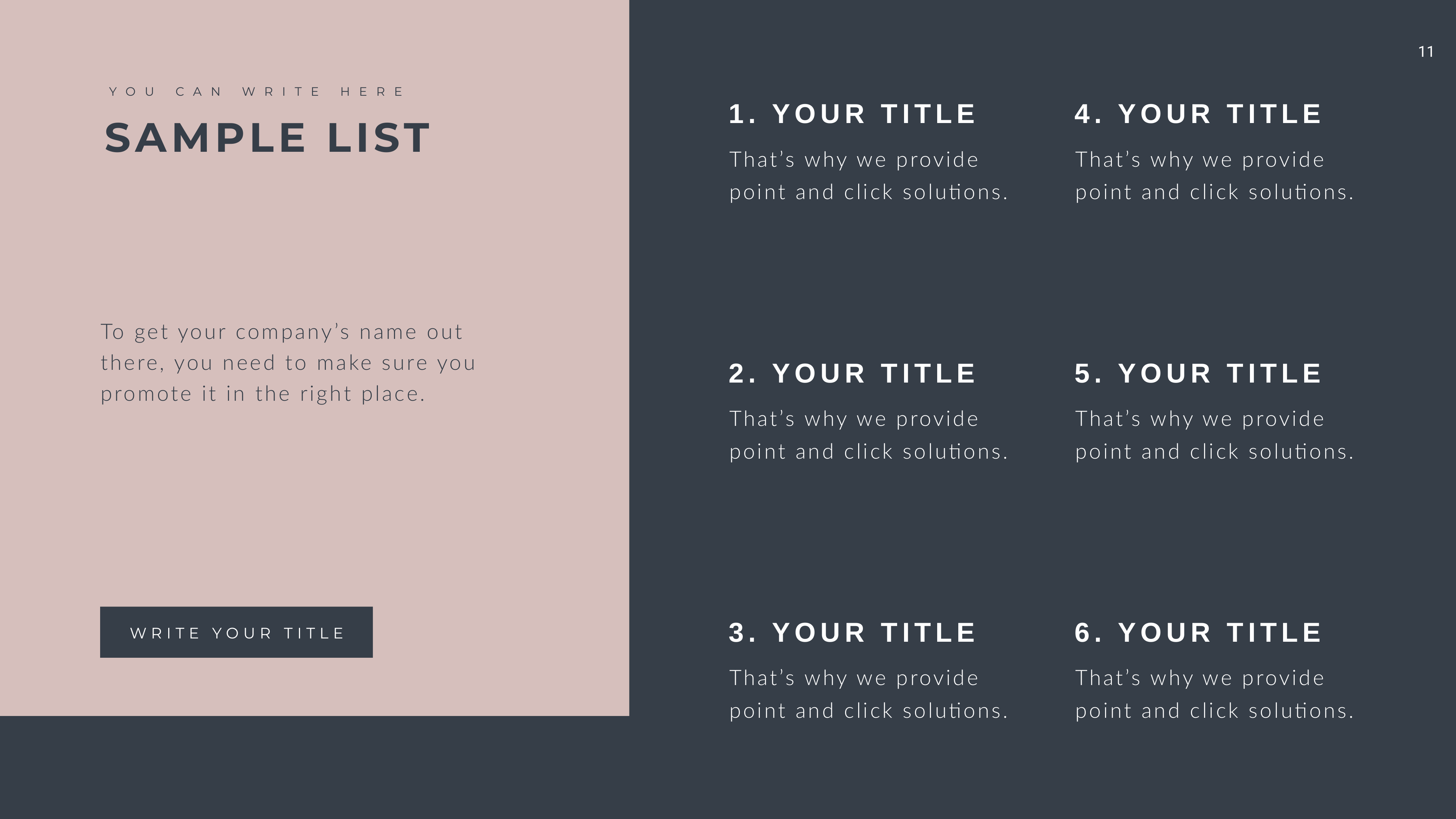

YOU CAN WRITE HERE
SAMPLE LIST
1. YOUR TITLE
That’s why we provide point and click solutions.
4. YOUR TITLE
That’s why we provide point and click solutions.
To get your company’s name out there, you need to make sure you promote it in the right place.
2. YOUR TITLE
That’s why we provide point and click solutions.
5. YOUR TITLE
That’s why we provide point and click solutions.

WRITE YOUR TITLE
3. YOUR TITLE
That’s why we provide point and click solutions.
6. YOUR TITLE
That’s why we provide point and click solutions.